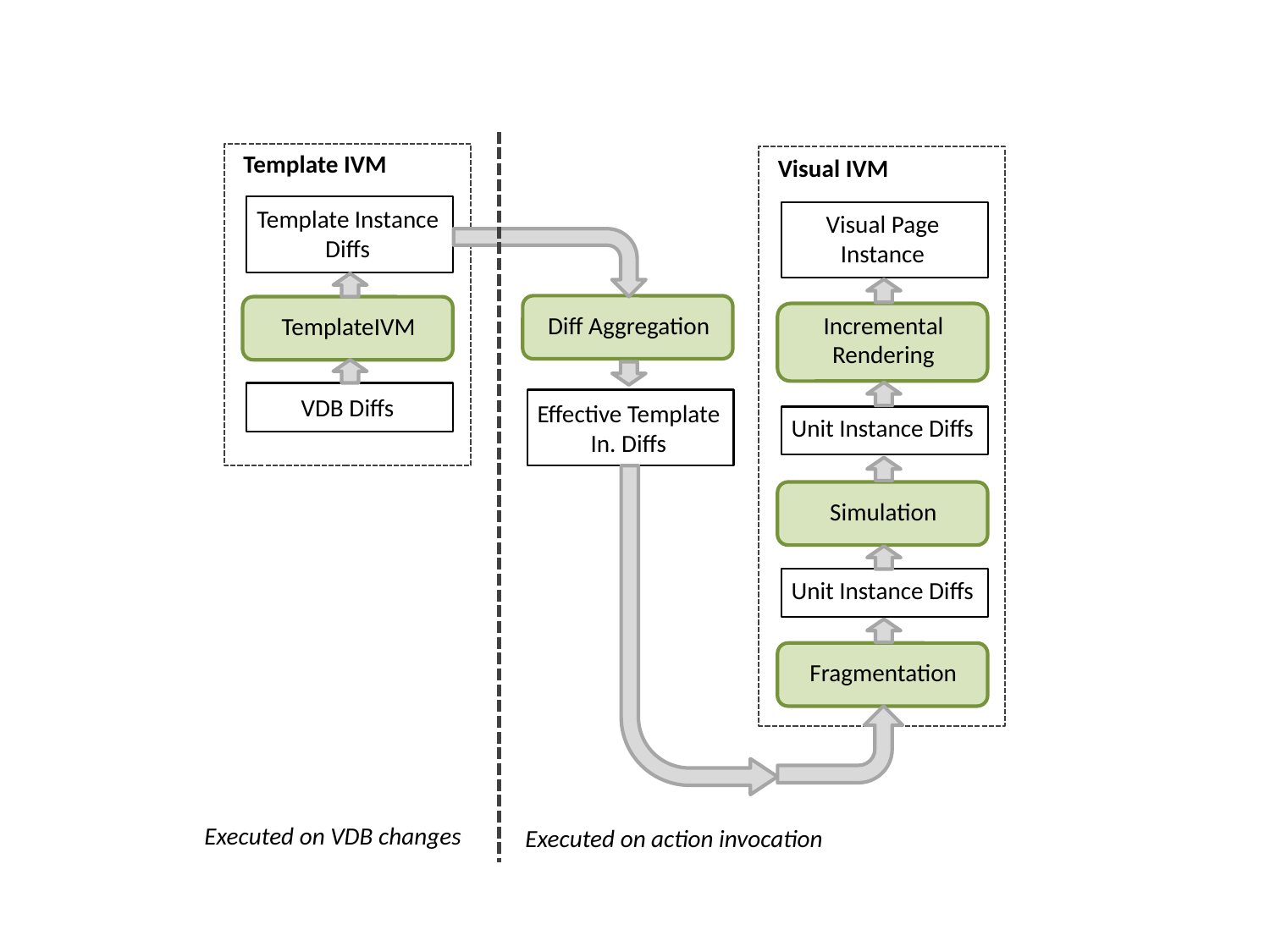

Template IVM

Visual IVM

Template Instance Diffs
Visual Page Instance

Diff Aggregation

Incremental Rendering
TemplateIVM

VDB Diffs

Effective Template In. Diffs

Unit Instance Diffs

Simulation

Unit Instance Diffs

Fragmentation

Executed on VDB changes
Executed on action invocation